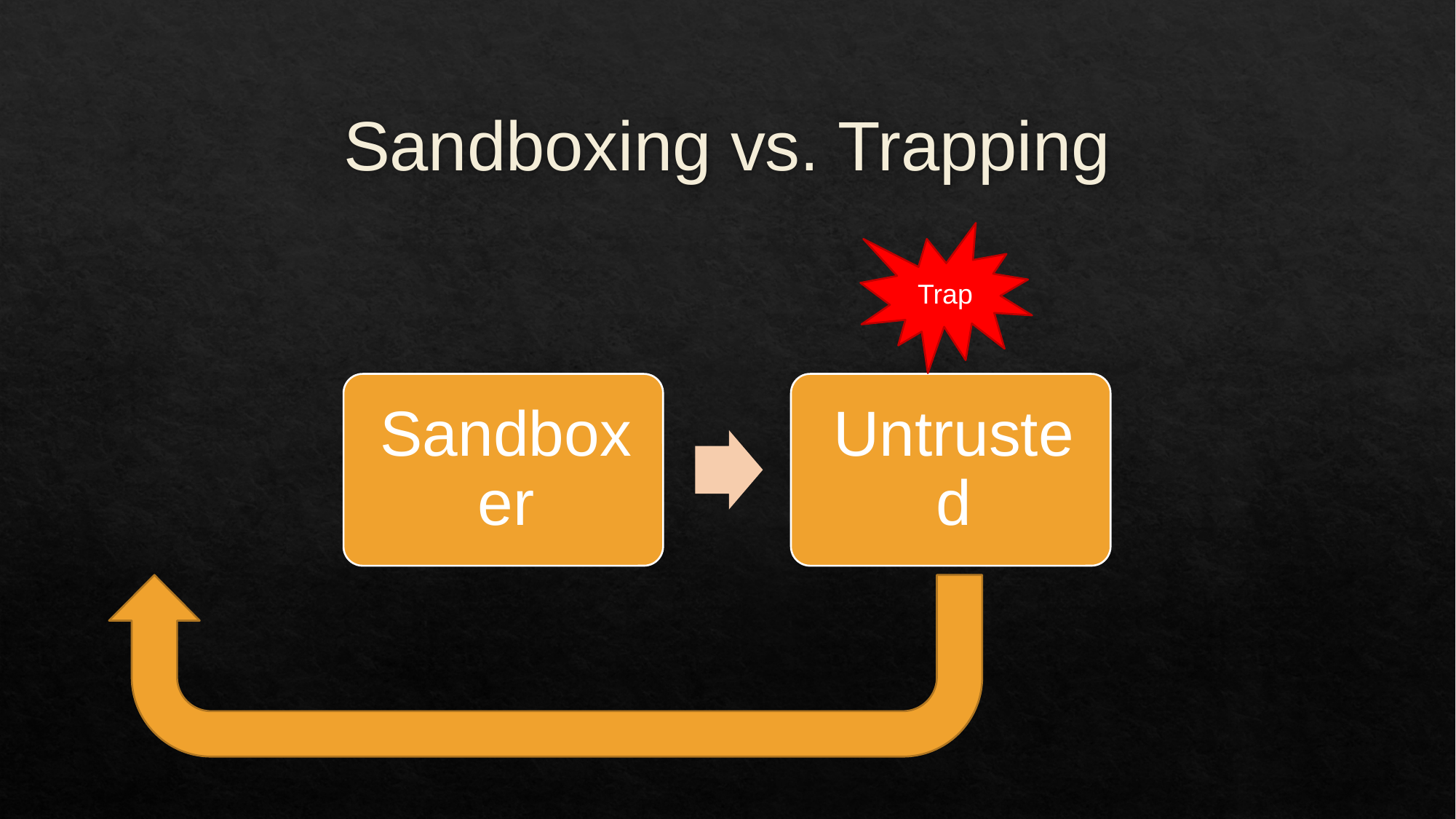

# Sandboxing vs. Trapping
Trap
Sandboxer

Untrusted